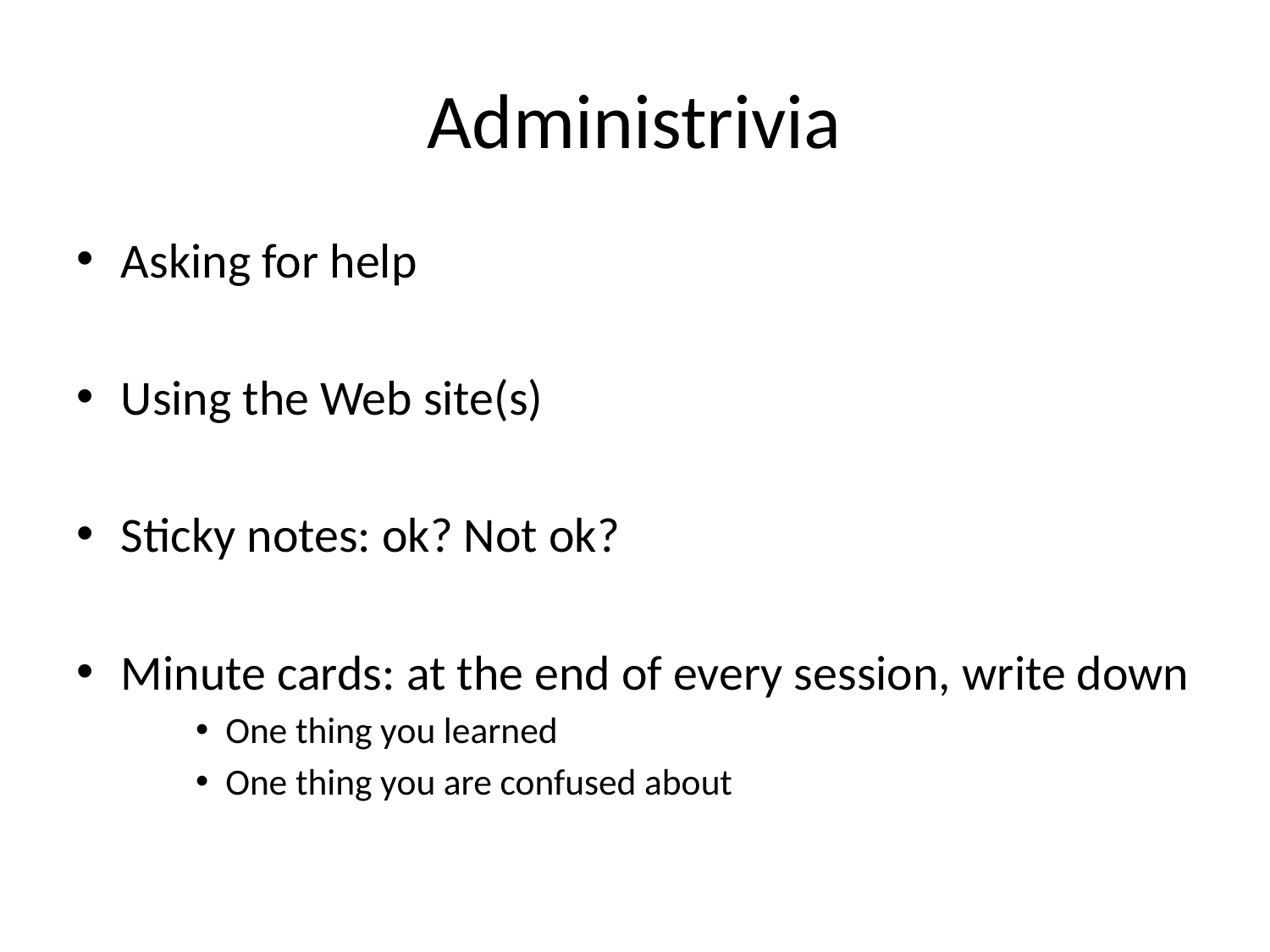

# Administrivia
Asking for help

Using the Web site(s)

Sticky notes: ok? Not ok?

Minute cards: at the end of every session, write down
One thing you learned
One thing you are confused about